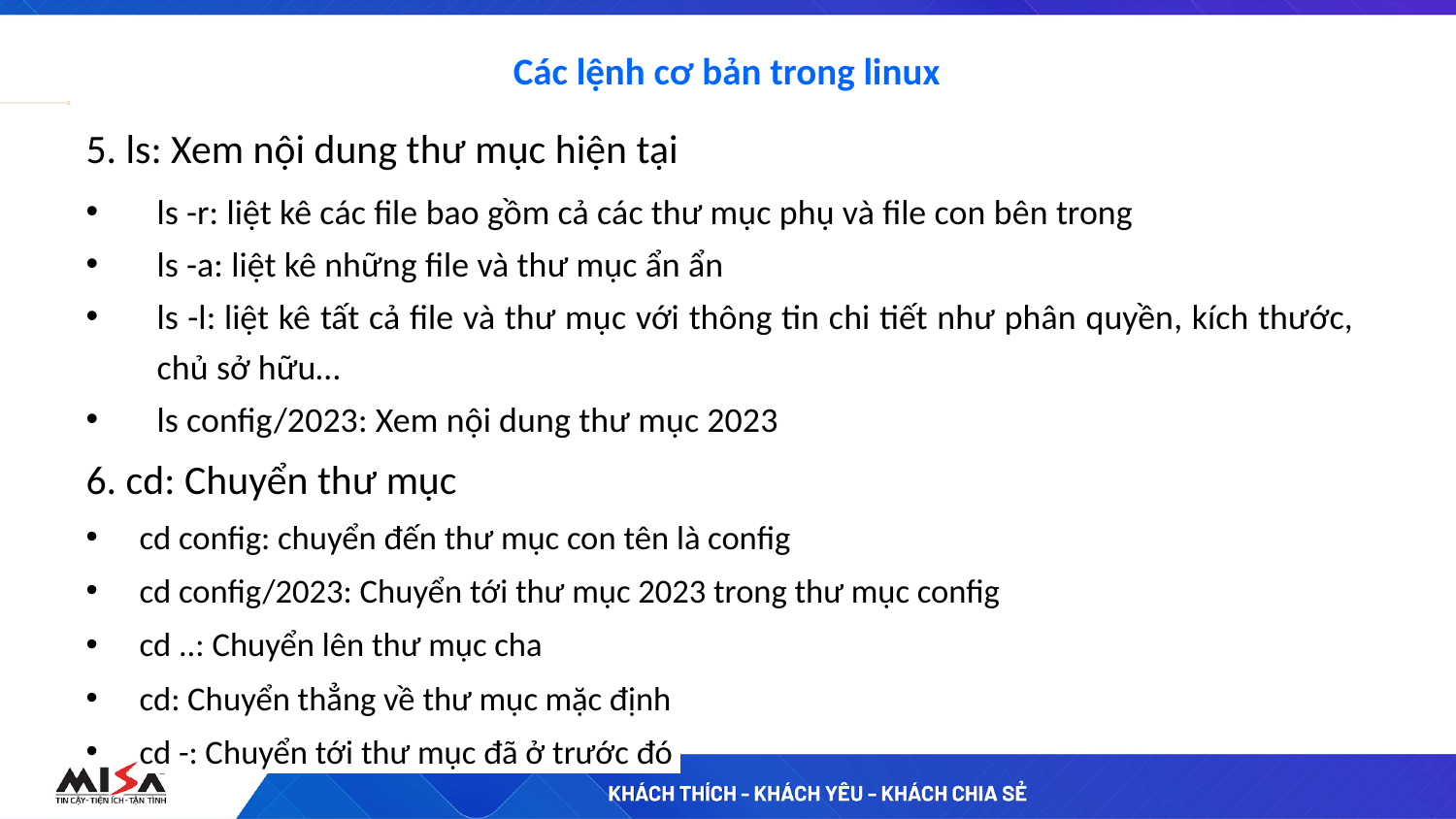

# Các lệnh cơ bản trong linux
5. ls: Xem nội dung thư mục hiện tại
ls -r: liệt kê các file bao gồm cả các thư mục phụ và file con bên trong
ls -a: liệt kê những file và thư mục ẩn ẩn
ls -l: liệt kê tất cả file và thư mục với thông tin chi tiết như phân quyền, kích thước, chủ sở hữu…
ls config/2023: Xem nội dung thư mục 2023
6. cd: Chuyển thư mục
cd config: chuyển đến thư mục con tên là config
cd config/2023: Chuyển tới thư mục 2023 trong thư mục config
cd ..: Chuyển lên thư mục cha
cd: Chuyển thẳng về thư mục mặc định
cd -: Chuyển tới thư mục đã ở trước đó